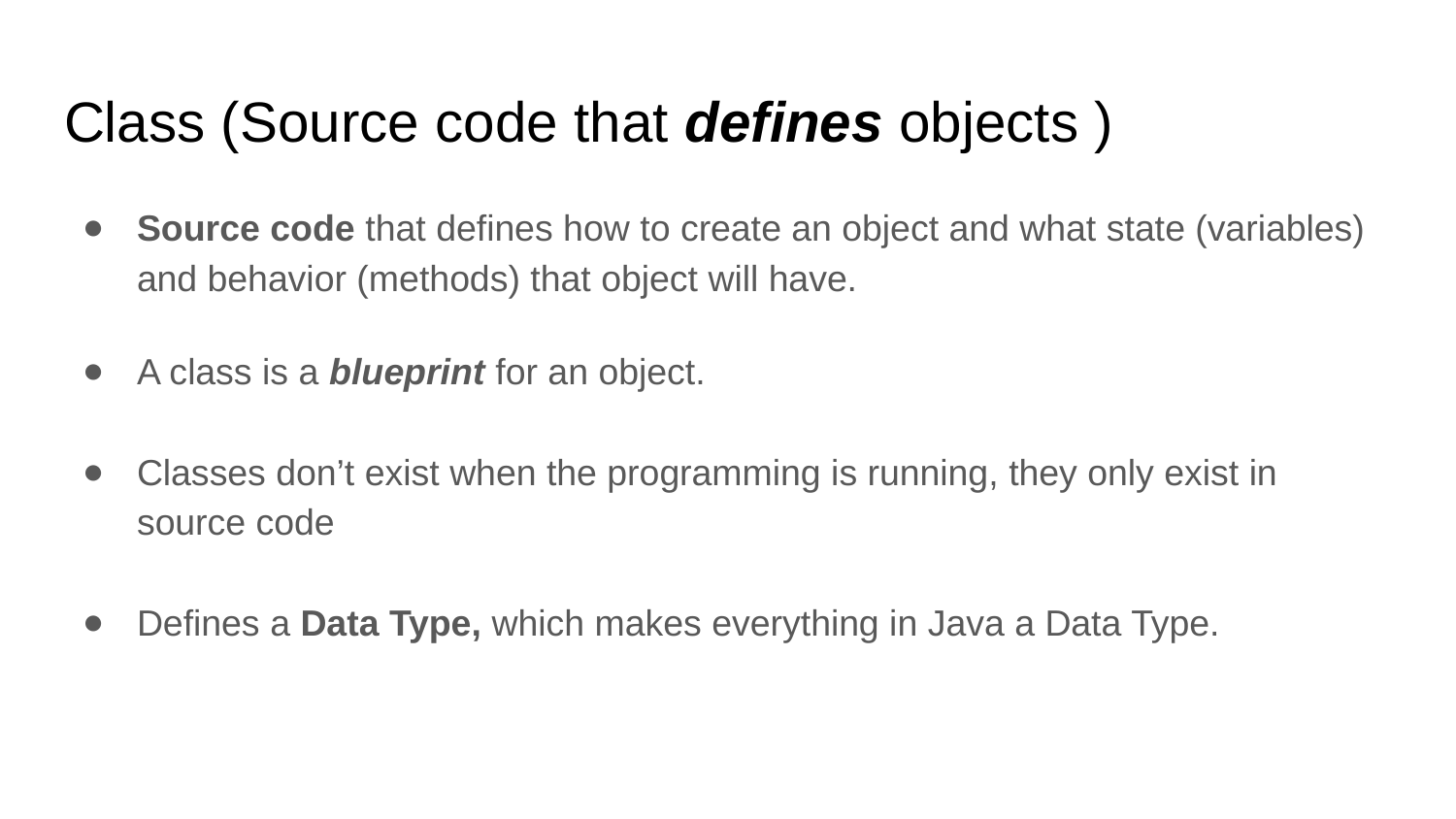

# Class (Source code that defines objects )
Source code that defines how to create an object and what state (variables) and behavior (methods) that object will have.
A class is a blueprint for an object.
Classes don’t exist when the programming is running, they only exist in source code
Defines a Data Type, which makes everything in Java a Data Type.